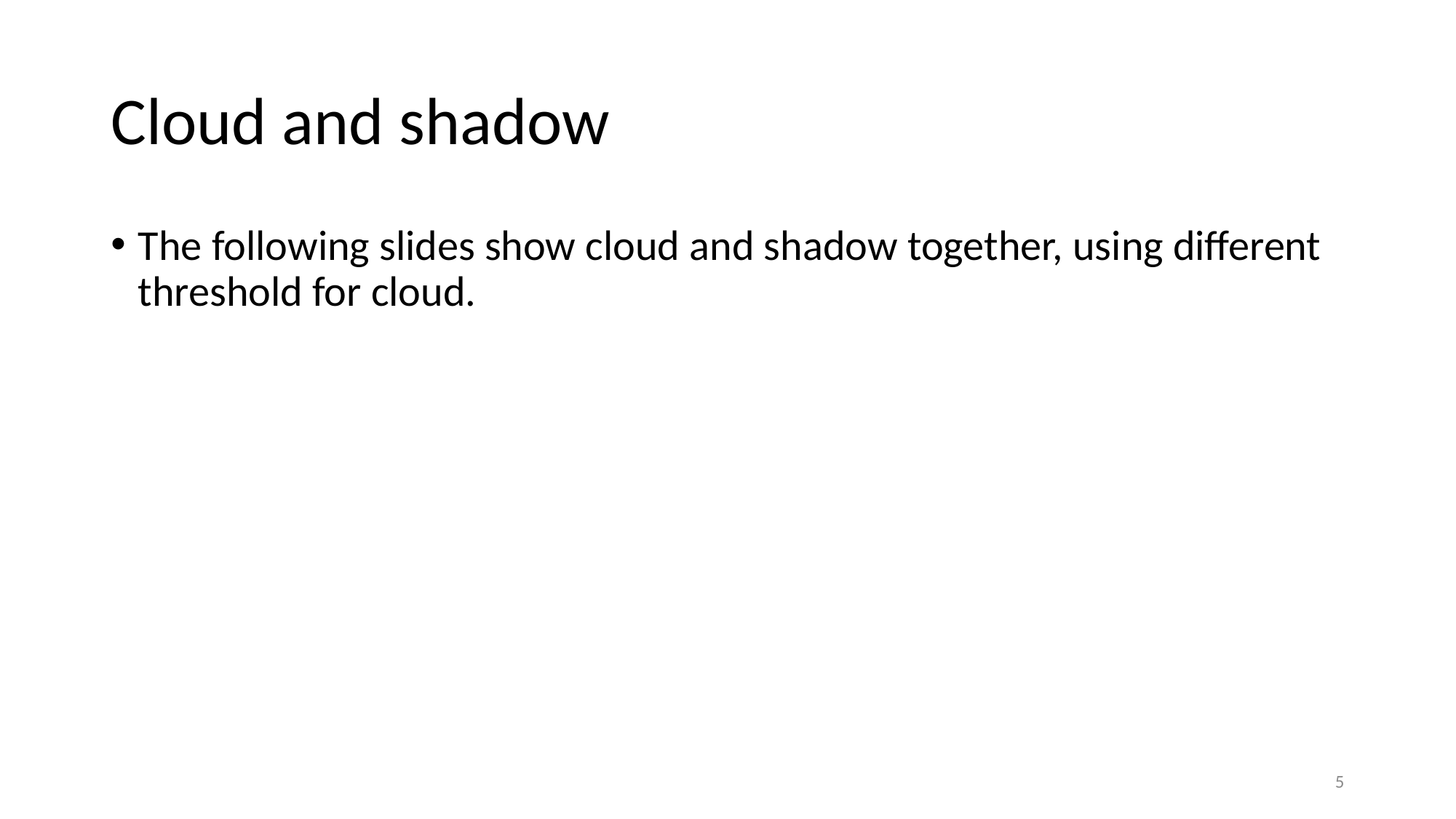

# Cloud and shadow
The following slides show cloud and shadow together, using different threshold for cloud.
5